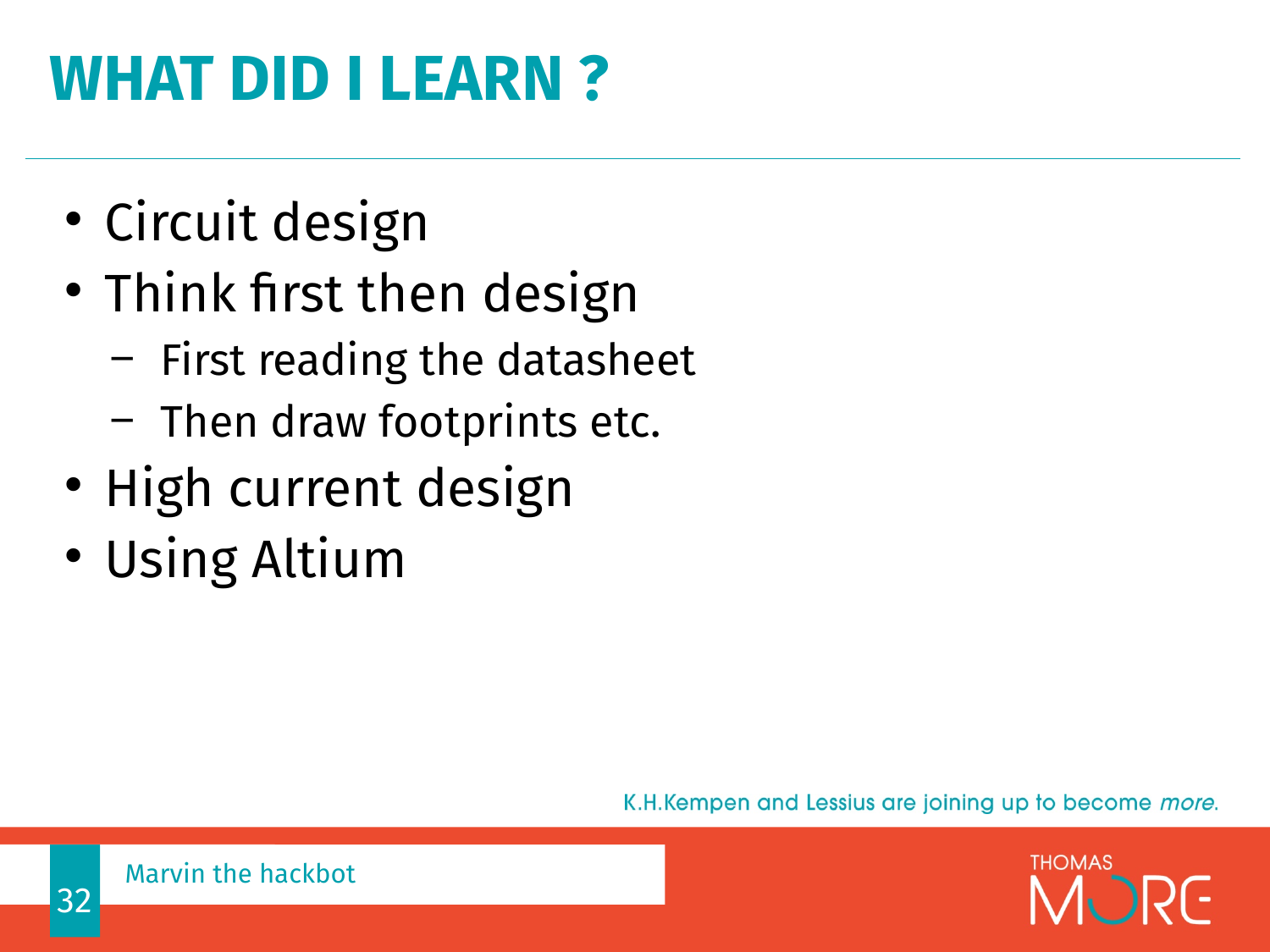

# What did I learn ?
Circuit design
Think first then design
First reading the datasheet
Then draw footprints etc.
High current design
Using Altium

32
Marvin the hackbot